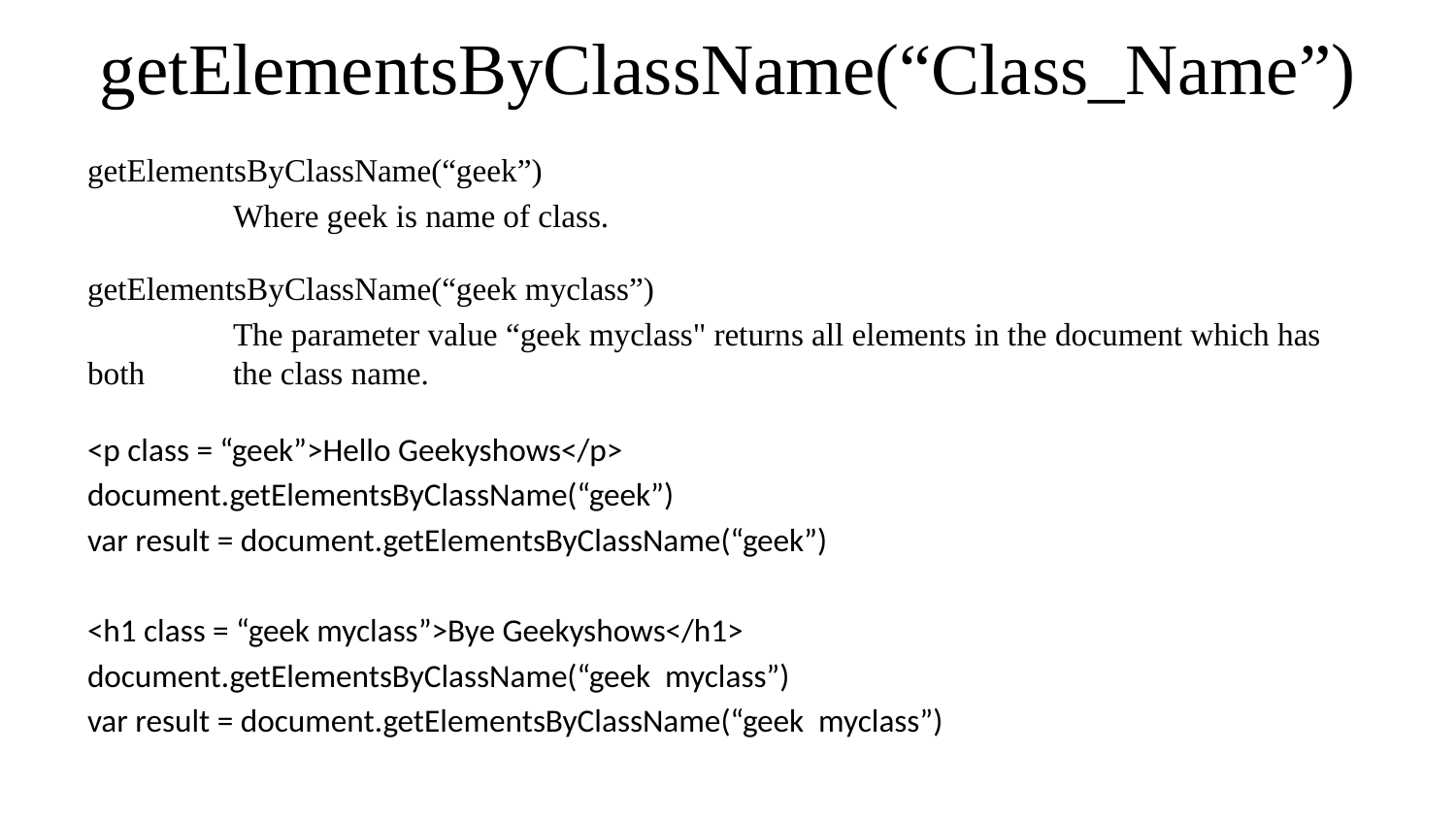

# getElementsByClassName(“Class_Name”)
getElementsByClassName(“geek”)
	Where geek is name of class.

getElementsByClassName(“geek myclass”)
	The parameter value “geek myclass" returns all elements in the document which has both 	the class name.

<p class = “geek”>Hello Geekyshows</p>
document.getElementsByClassName(“geek”)
var result = document.getElementsByClassName(“geek”)

<h1 class = “geek myclass”>Bye Geekyshows</h1>
document.getElementsByClassName(“geek  myclass”)
var result = document.getElementsByClassName(“geek  myclass”)